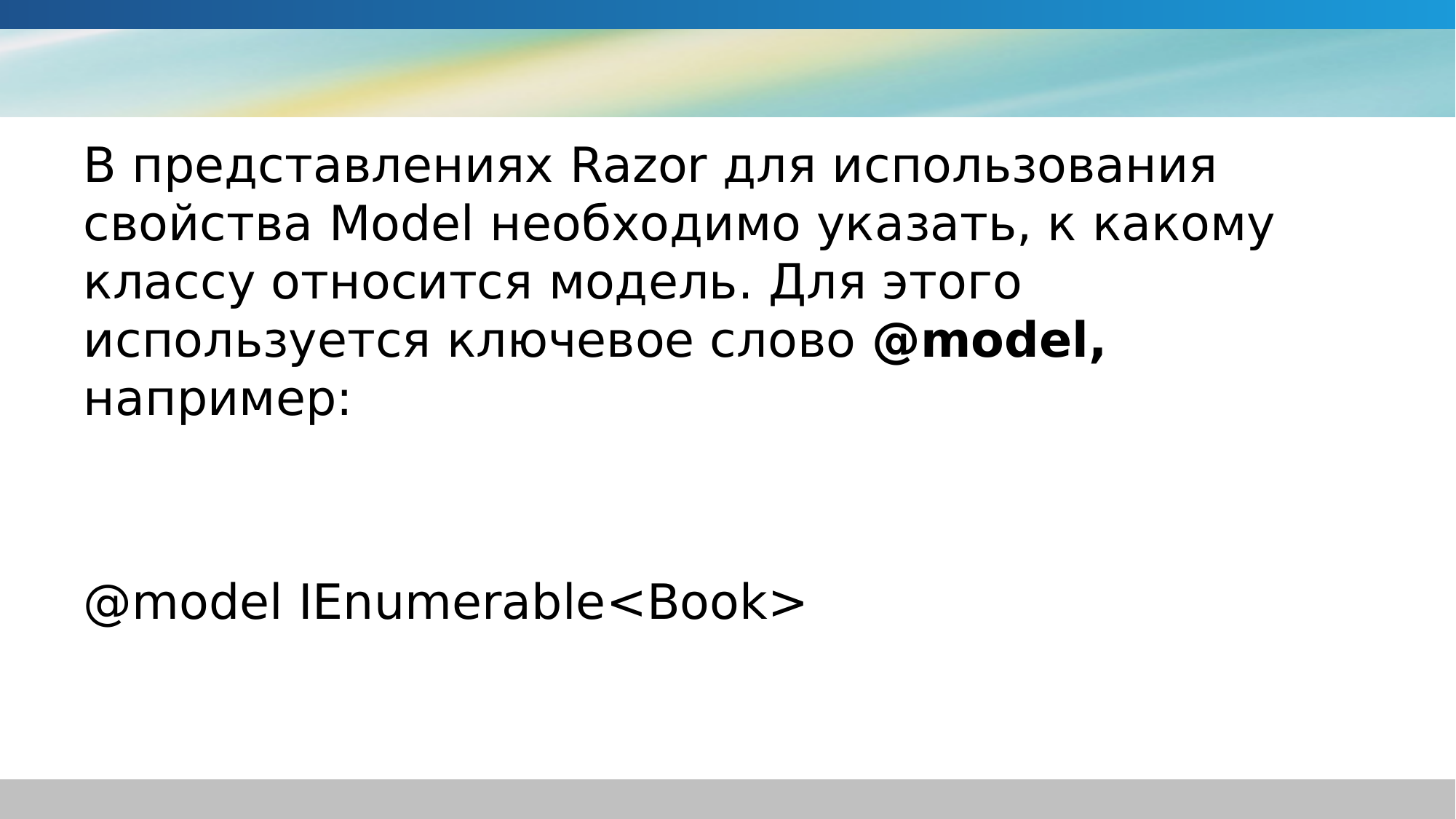

#
В представлениях Razor для использования свойства Model необходимо указать, к какому классу относится модель. Для этого используется ключевое слово @model, например:

@model IEnumerable<Book>